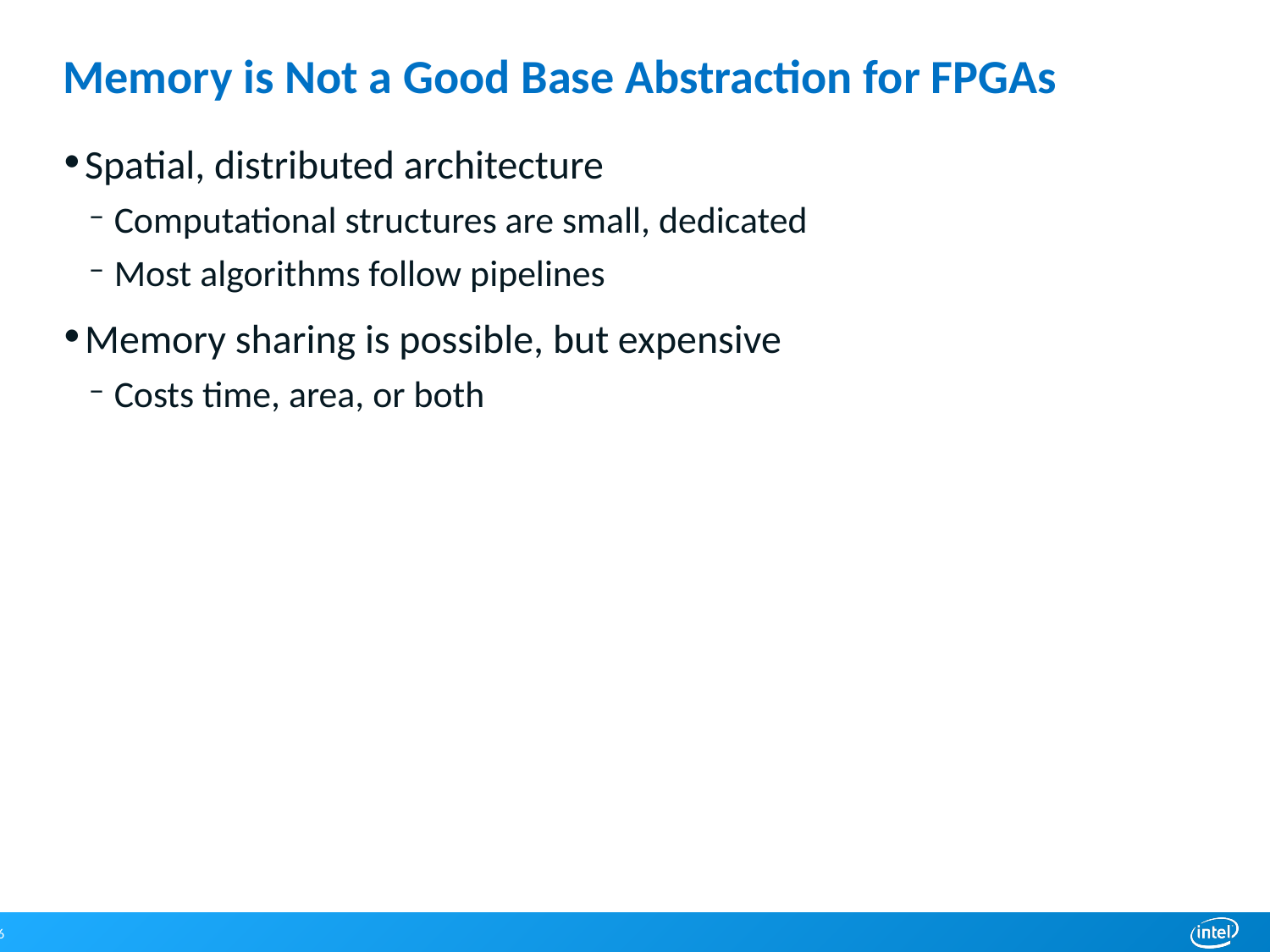

# Memory is Not a Good Base Abstraction for FPGAs
Spatial, distributed architecture
Computational structures are small, dedicated
Most algorithms follow pipelines
Memory sharing is possible, but expensive
Costs time, area, or both